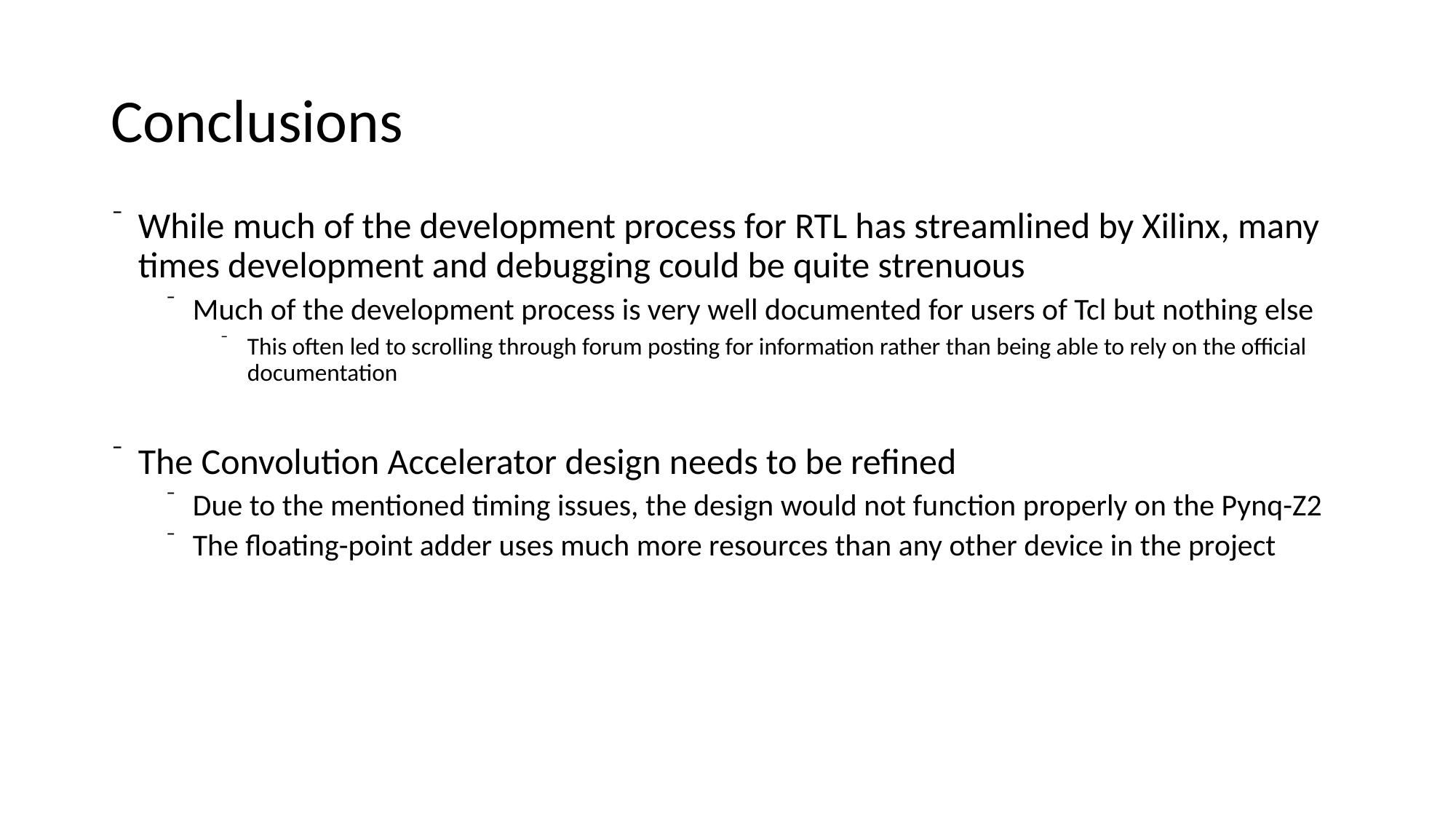

# Conclusions
While much of the development process for RTL has streamlined by Xilinx, many times development and debugging could be quite strenuous
Much of the development process is very well documented for users of Tcl but nothing else
This often led to scrolling through forum posting for information rather than being able to rely on the official documentation

The Convolution Accelerator design needs to be refined
Due to the mentioned timing issues, the design would not function properly on the Pynq-Z2
The floating-point adder uses much more resources than any other device in the project